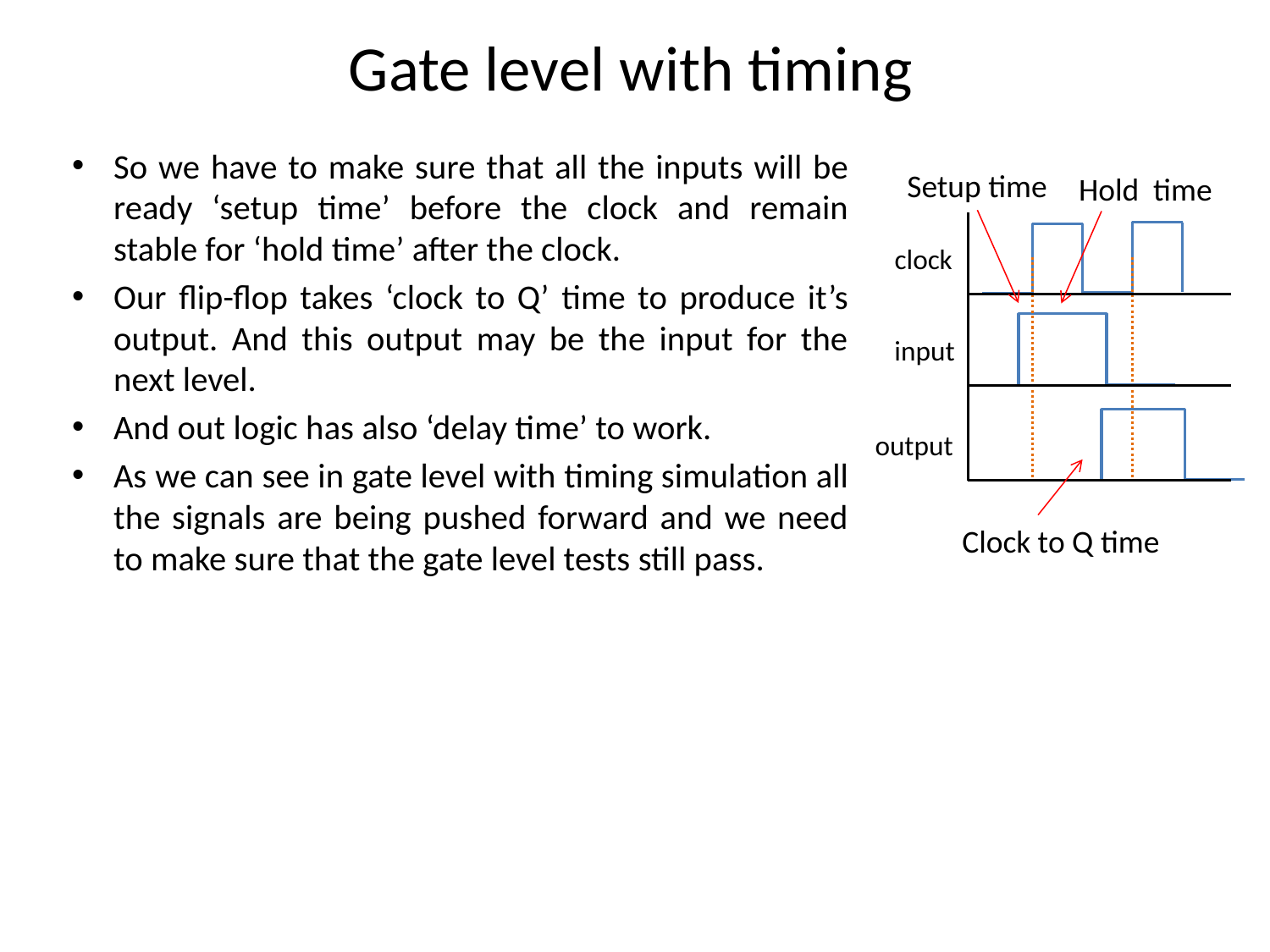

# Gate level with timing
So we have to make sure that all the inputs will be ready ‘setup time’ before the clock and remain stable for ‘hold time’ after the clock.
Our flip-flop takes ‘clock to Q’ time to produce it’s output. And this output may be the input for the next level.
And out logic has also ‘delay time’ to work.
As we can see in gate level with timing simulation all the signals are being pushed forward and we need to make sure that the gate level tests still pass.
Setup time
Hold  time
clock
input
output
Clock to Q time